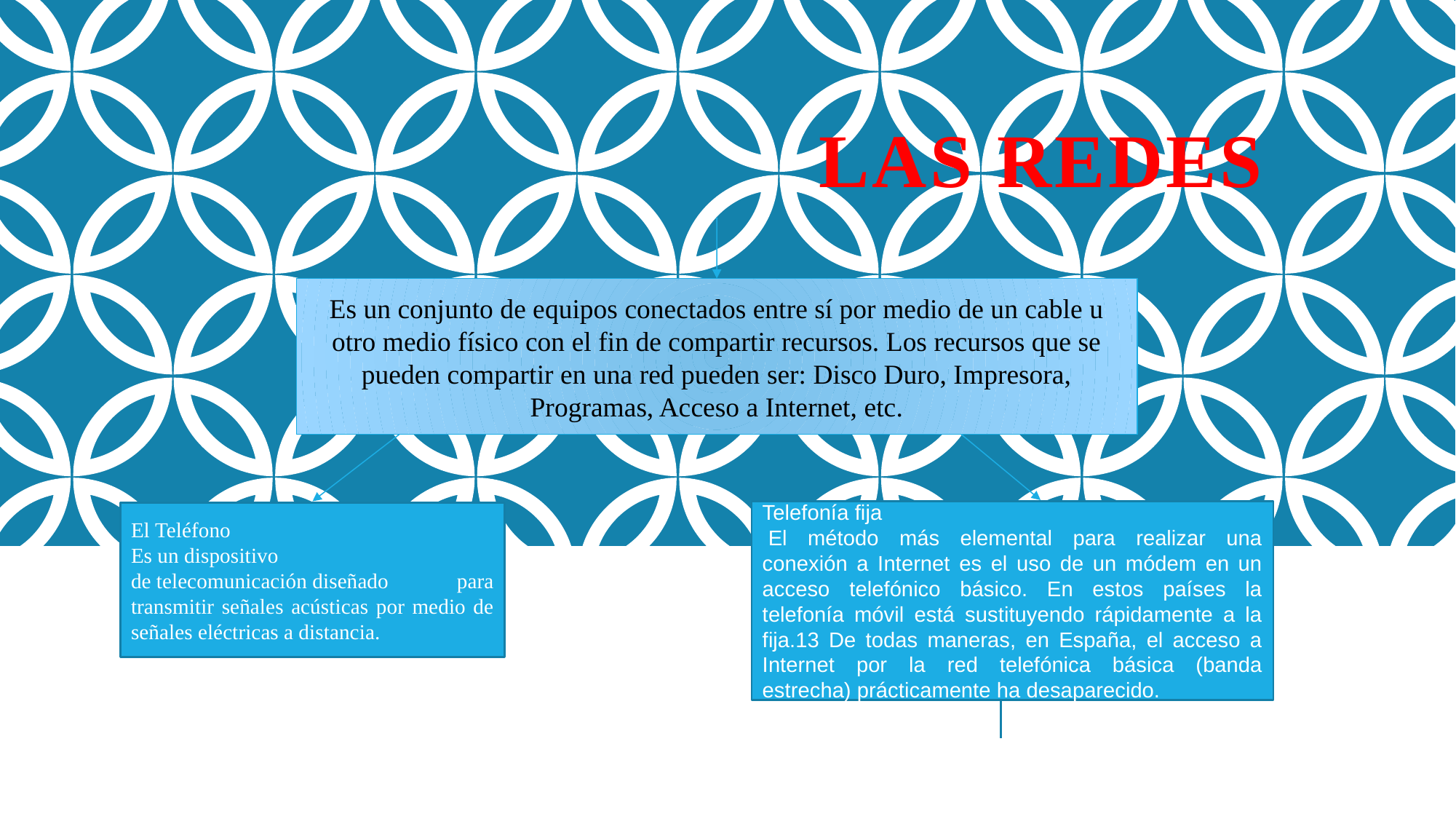

# LAS REDES
Es un conjunto de equipos conectados entre sí por medio de un cable u otro medio físico con el fin de compartir recursos. Los recursos que se pueden compartir en una red pueden ser: Disco Duro, Impresora, Programas, Acceso a Internet, etc.
Telefonía fija
 El método más elemental para realizar una conexión a Internet es el uso de un módem en un acceso telefónico básico. En estos países la telefonía móvil está sustituyendo rápidamente a la fija.13 De todas maneras, en España, el acceso a Internet por la red telefónica básica (banda estrecha) prácticamente ha desaparecido.
El Teléfono
Es un dispositivo
de telecomunicación diseñado para transmitir señales acústicas por medio de señales eléctricas a distancia.